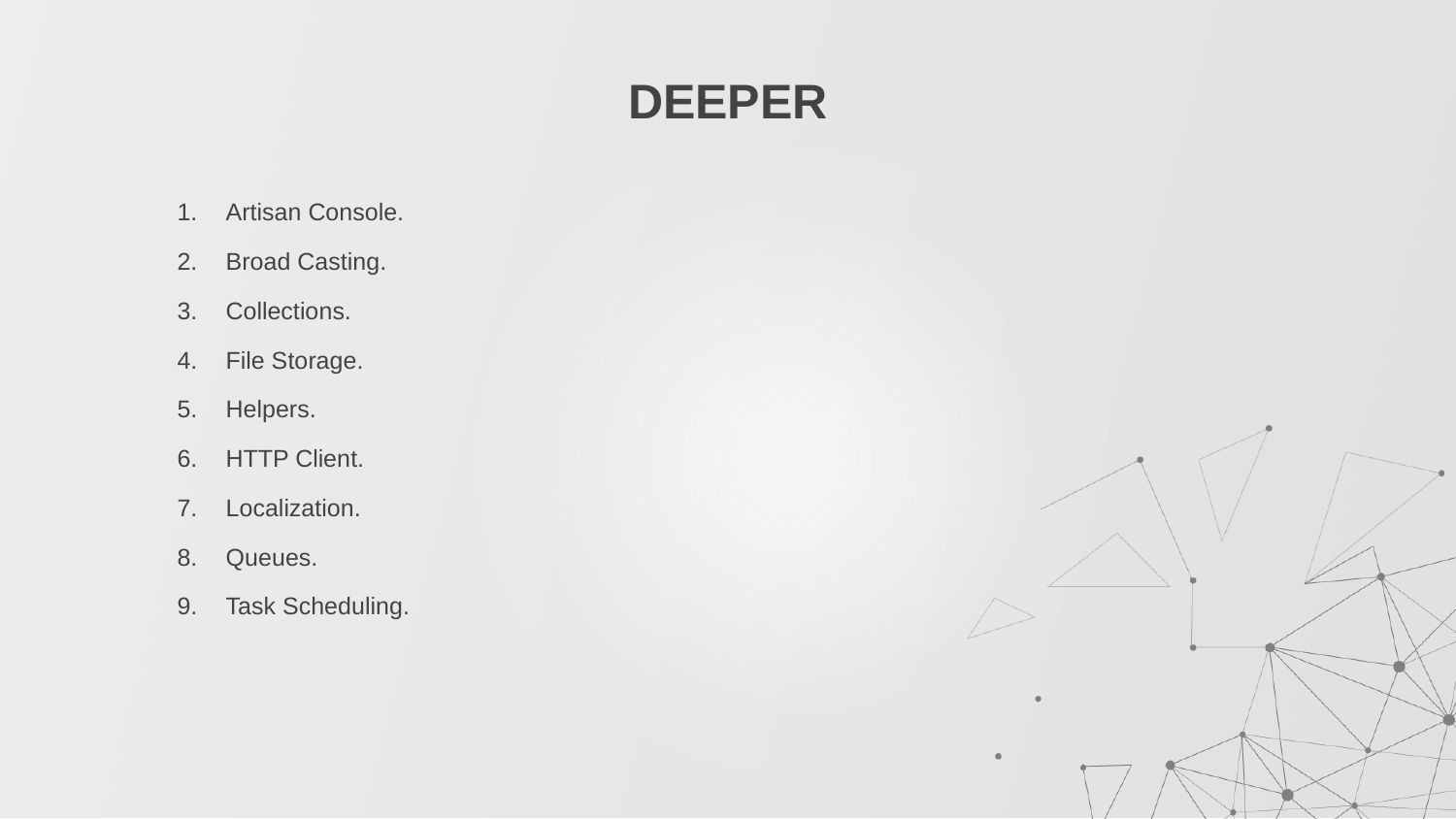

# DEEPER
Artisan Console.
Broad Casting.
Collections.
File Storage.
Helpers.
HTTP Client.
Localization.
Queues.
Task Scheduling.